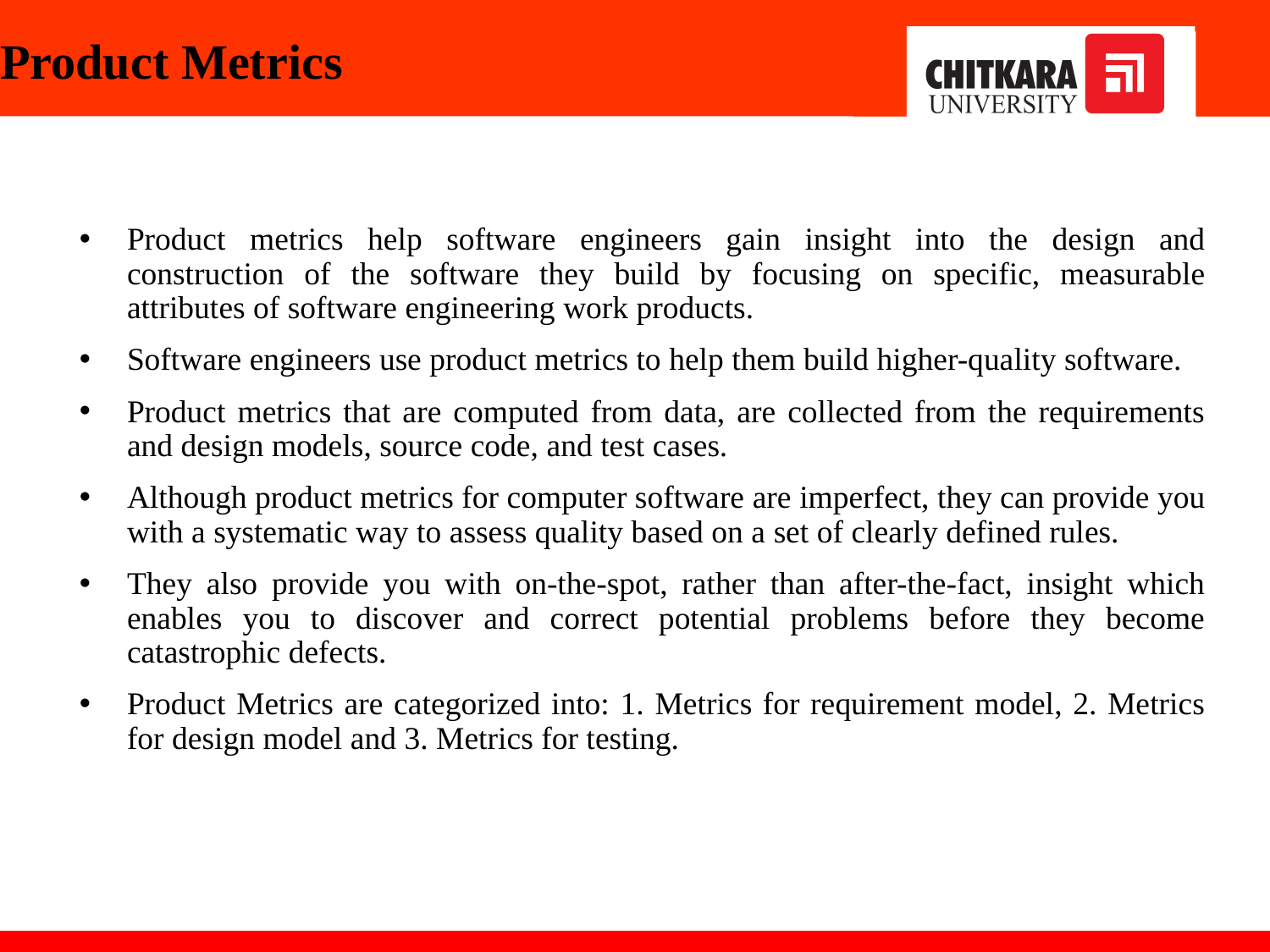

# Product Metrics
Product metrics help software engineers gain insight into the design and construction of the software they build by focusing on specific, measurable attributes of software engineering work products.
Software engineers use product metrics to help them build higher-quality software.
Product metrics that are computed from data, are collected from the requirements and design models, source code, and test cases.
Although product metrics for computer software are imperfect, they can provide you with a systematic way to assess quality based on a set of clearly defined rules.
They also provide you with on-the-spot, rather than after-the-fact, insight which enables you to discover and correct potential problems before they become catastrophic defects.
Product Metrics are categorized into: 1. Metrics for requirement model, 2. Metrics for design model and 3. Metrics for testing.